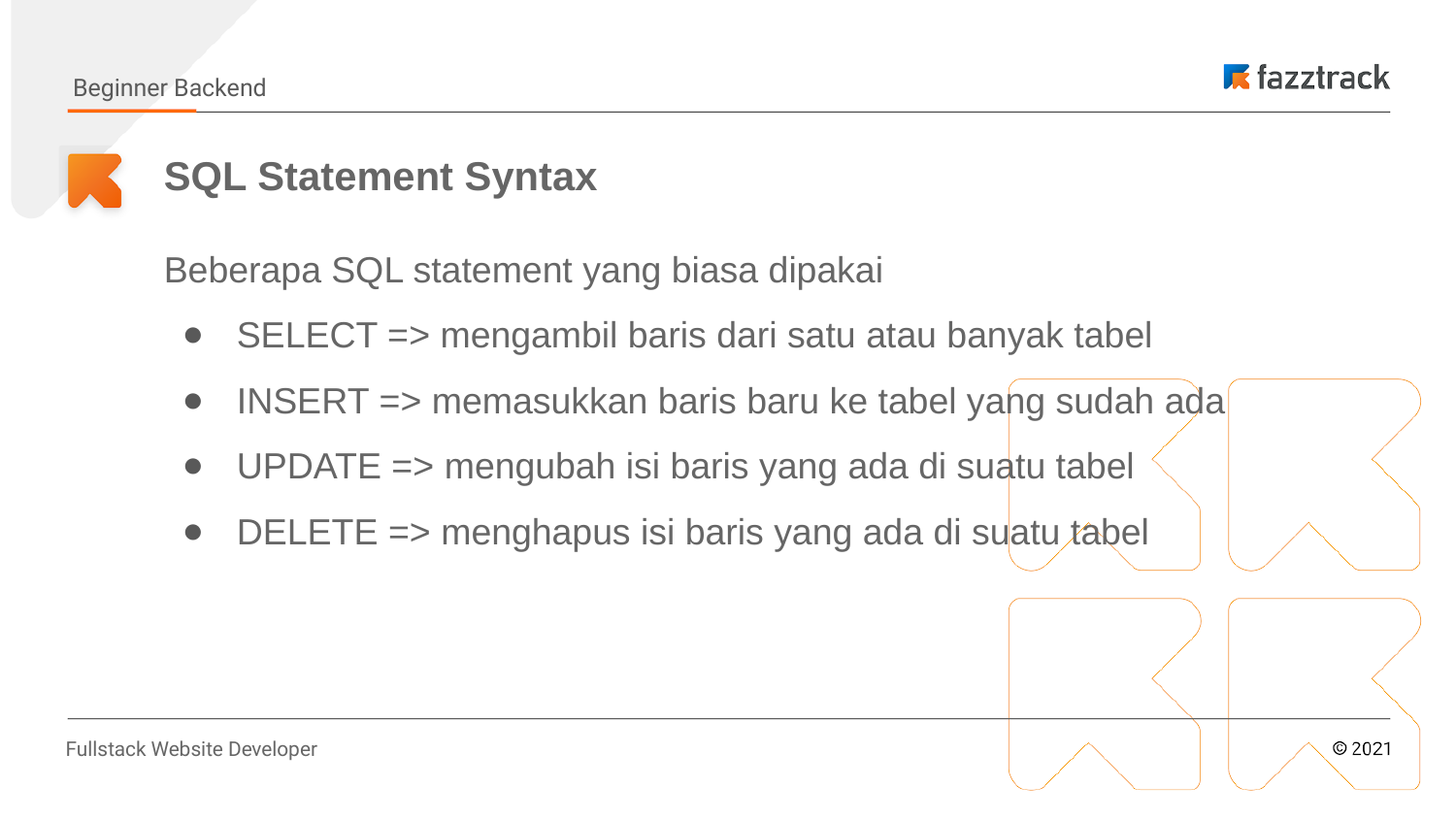

Beginner Backend
# SQL Statement Syntax

Beberapa SQL statement yang biasa dipakai
SELECT => mengambil baris dari satu atau banyak tabel
INSERT => memasukkan baris baru ke tabel yang sudah ada
UPDATE => mengubah isi baris yang ada di suatu tabel
DELETE => menghapus isi baris yang ada di suatu tabel